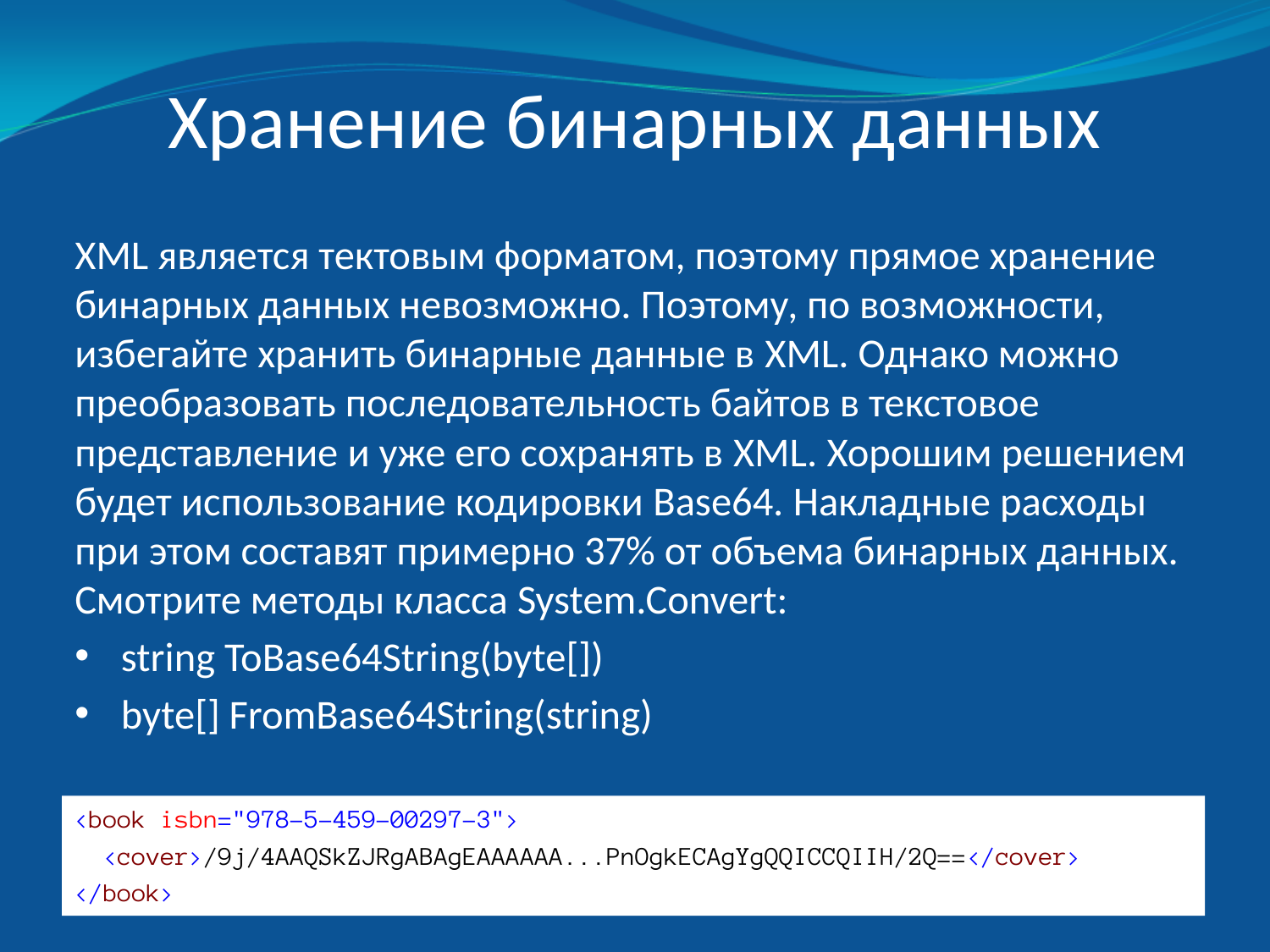

# Хранение бинарных данных
XML является тектовым форматом, поэтому прямое хранение бинарных данных невозможно. Поэтому, по возможности, избегайте хранить бинарные данные в XML. Однако можно преобразовать последовательность байтов в текстовое представление и уже его сохранять в XML. Хорошим решением будет использование кодировки Base64. Накладные расходы при этом составят примерно 37% от объема бинарных данных. Смотрите методы класса System.Convert:
string ToBase64String(byte[])
byte[] FromBase64String(string)

<book isbn="978-5-459-00297-3">
  <cover>/9j/4AAQSkZJRgABAgEAAAAAA...PnOgkECAgYgQQICCQIIH/2Q==</cover>
</book>